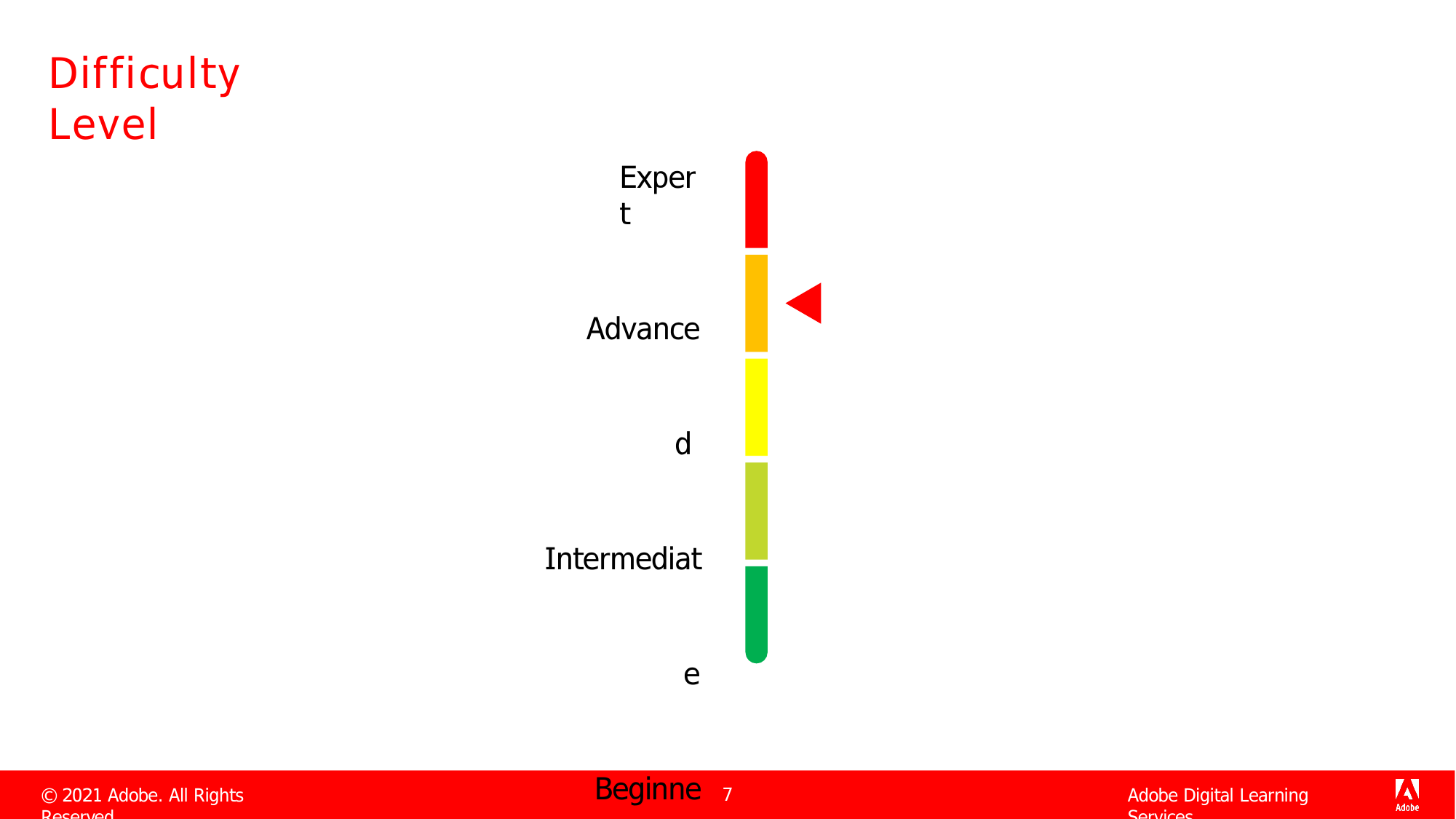

# Difficulty Level

Expert
Advanced  Intermediate
Beginner  Discovery

7
© 2021 Adobe. All Rights Reserved
Adobe Digital Learning Services